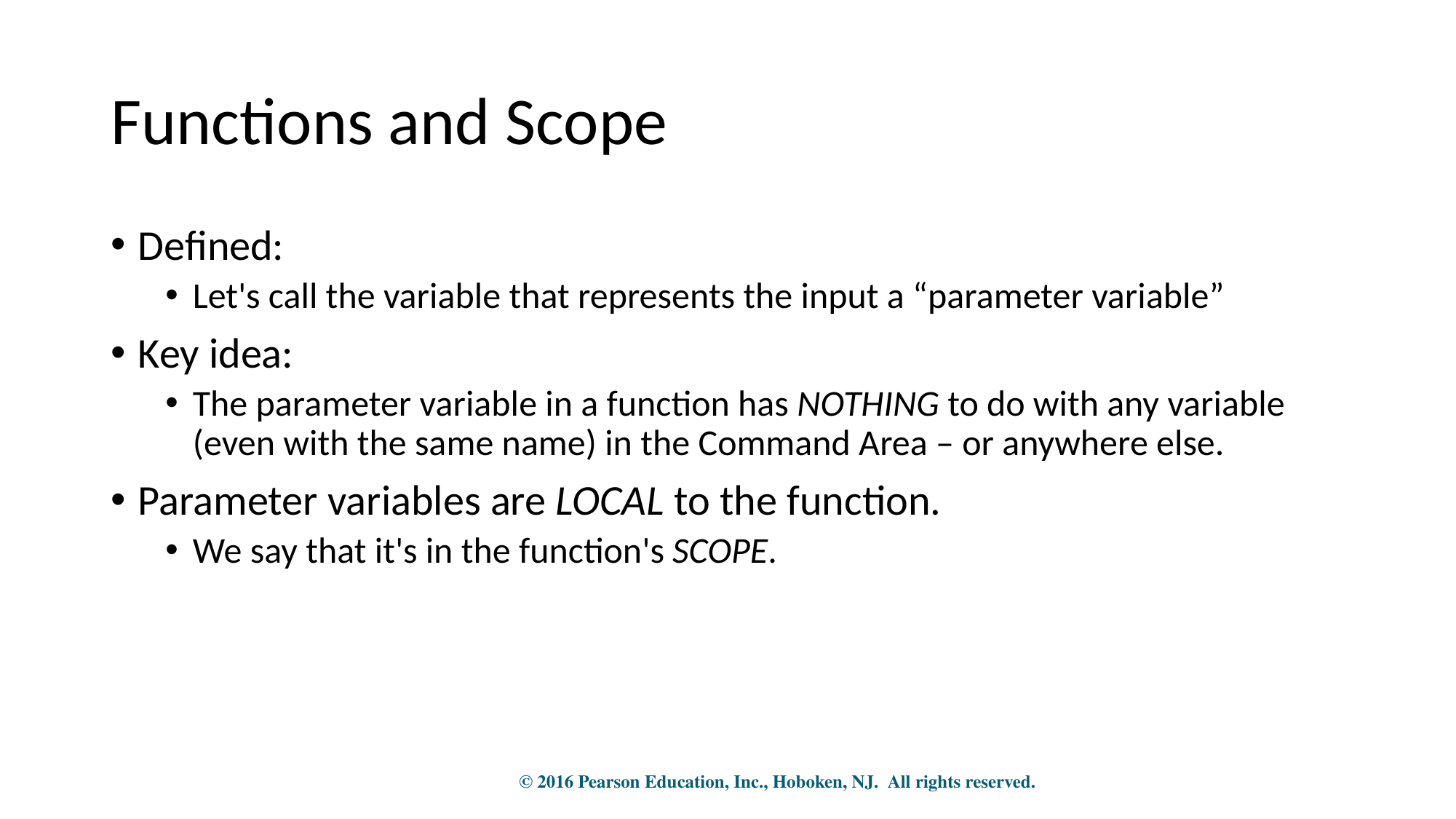

# Functions and Scope
Defined:
Let's call the variable that represents the input a “parameter variable”
Key idea:
The parameter variable in a function has NOTHING to do with any variable (even with the same name) in the Command Area – or anywhere else.
Parameter variables are LOCAL to the function.
We say that it's in the function's SCOPE.
© 2016 Pearson Education, Inc., Hoboken, NJ.  All rights reserved.